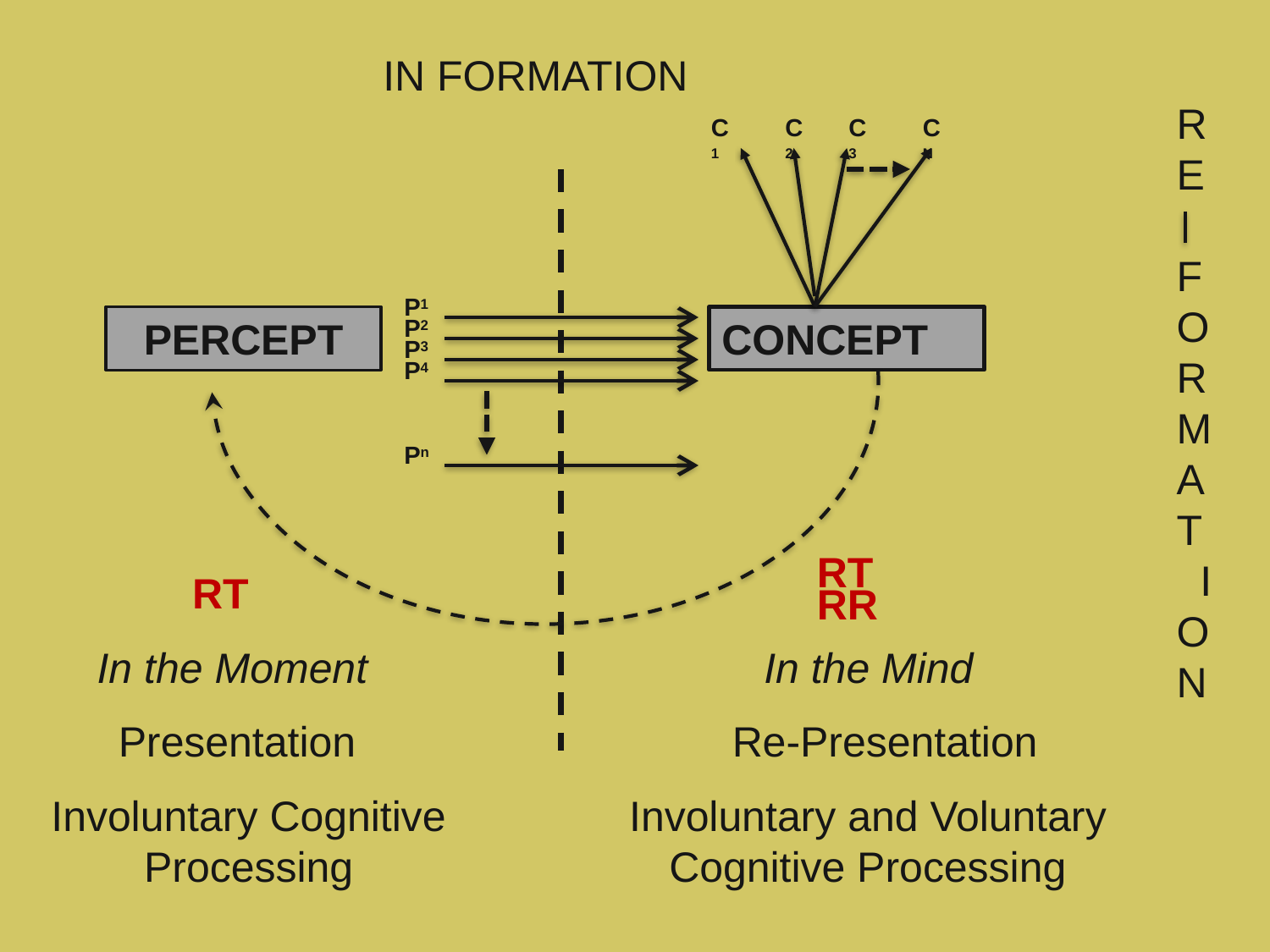

IN FORMATION
C1
C2
C3
CN

P1
PERCEPT
P2
CONCEPT
P3
P4
R E

FORMAT    I ON
Pn
RT
RT
RR
In the Moment
In the Mind
Presentation
Re-Presentation
Involuntary Cognitive Processing
Involuntary and Voluntary Cognitive Processing